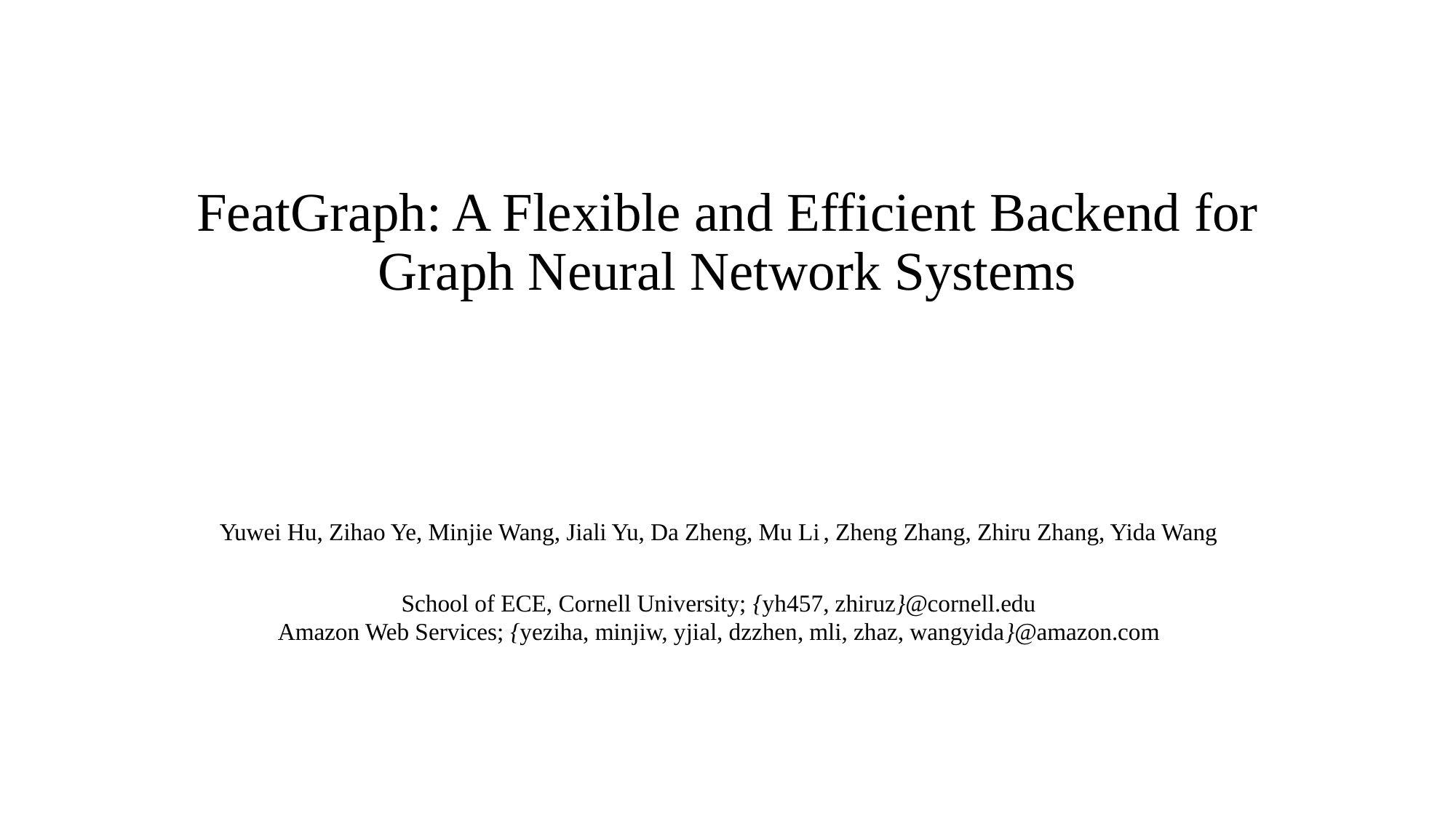

# FeatGraph: A Flexible and Efficient Backend for Graph Neural Network Systems
Yuwei Hu, Zihao Ye, Minjie Wang, Jiali Yu, Da Zheng, Mu Li , Zheng Zhang, Zhiru Zhang, Yida Wang

School of ECE, Cornell University; {yh457, zhiruz}@cornell.edu
Amazon Web Services; {yeziha, minjiw, yjial, dzzhen, mli, zhaz, wangyida}@amazon.com